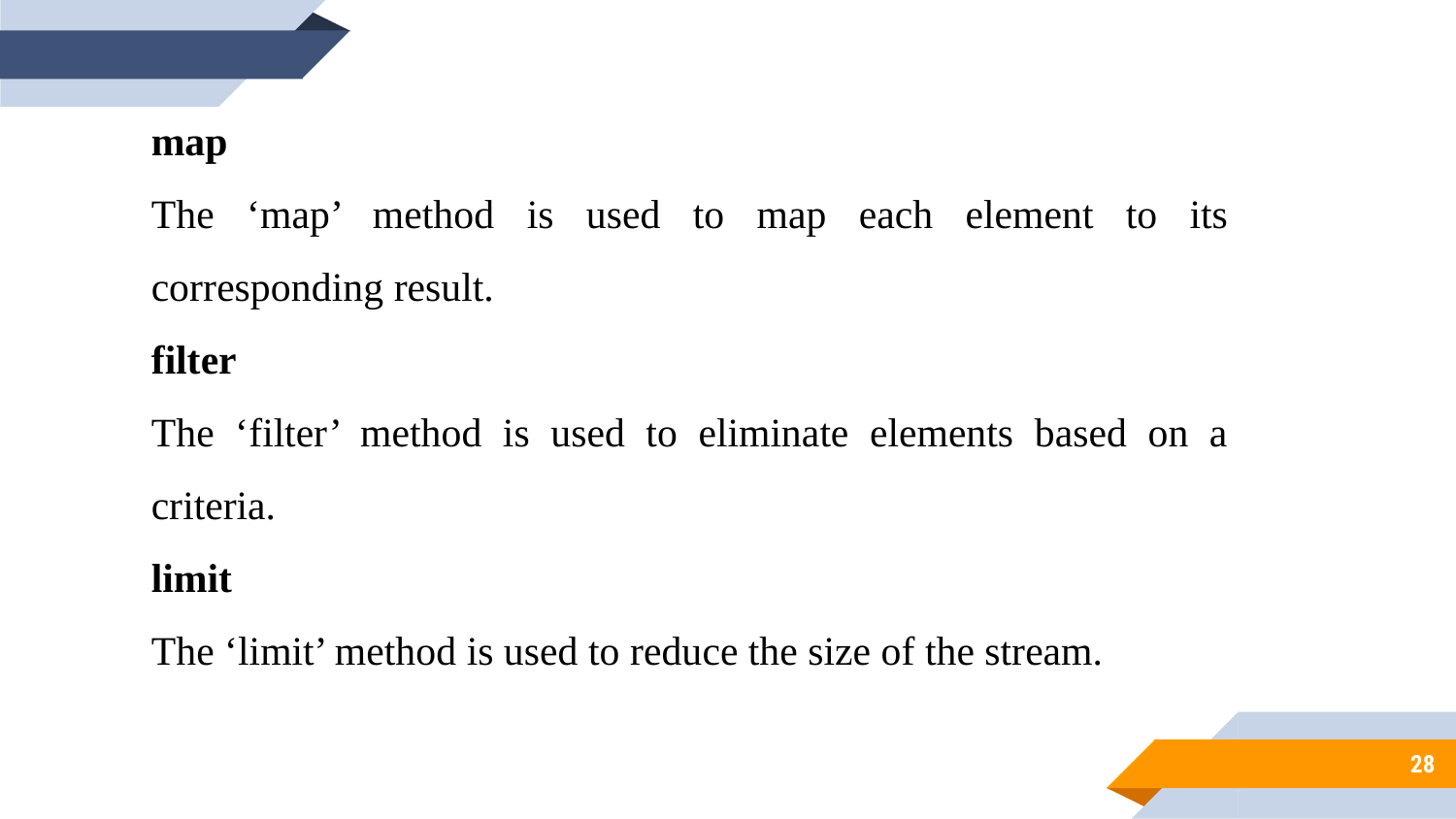

map
The ‘map’ method is used to map each element to its corresponding result.
filter
The ‘filter’ method is used to eliminate elements based on a criteria.
limit
The ‘limit’ method is used to reduce the size of the stream.

28